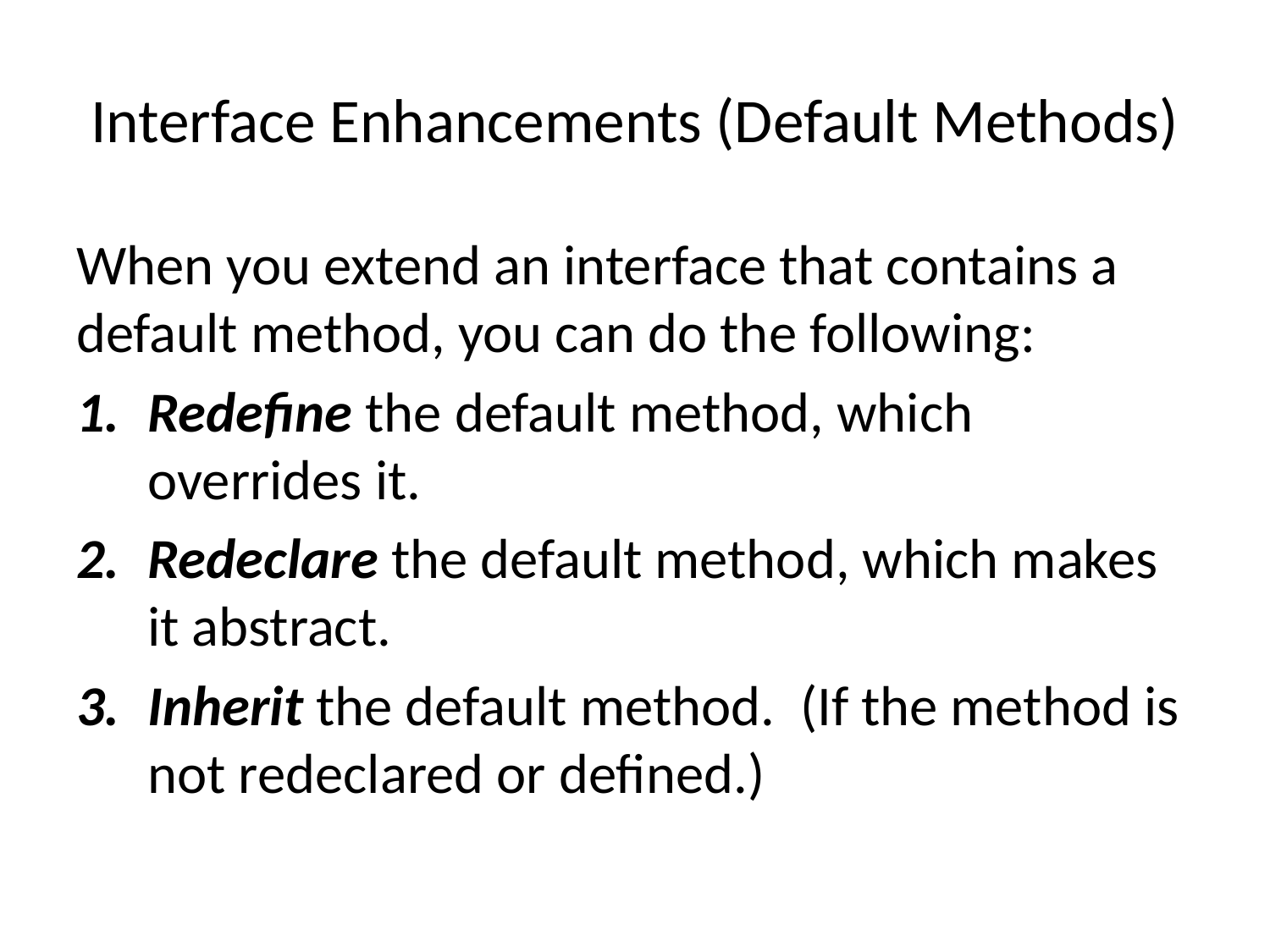

# Interface Enhancements (Default Methods)
When you extend an interface that contains a default method, you can do the following:
Redefine the default method, which overrides it.
Redeclare the default method, which makes it abstract.
Inherit the default method.  (If the method is not redeclared or defined.)